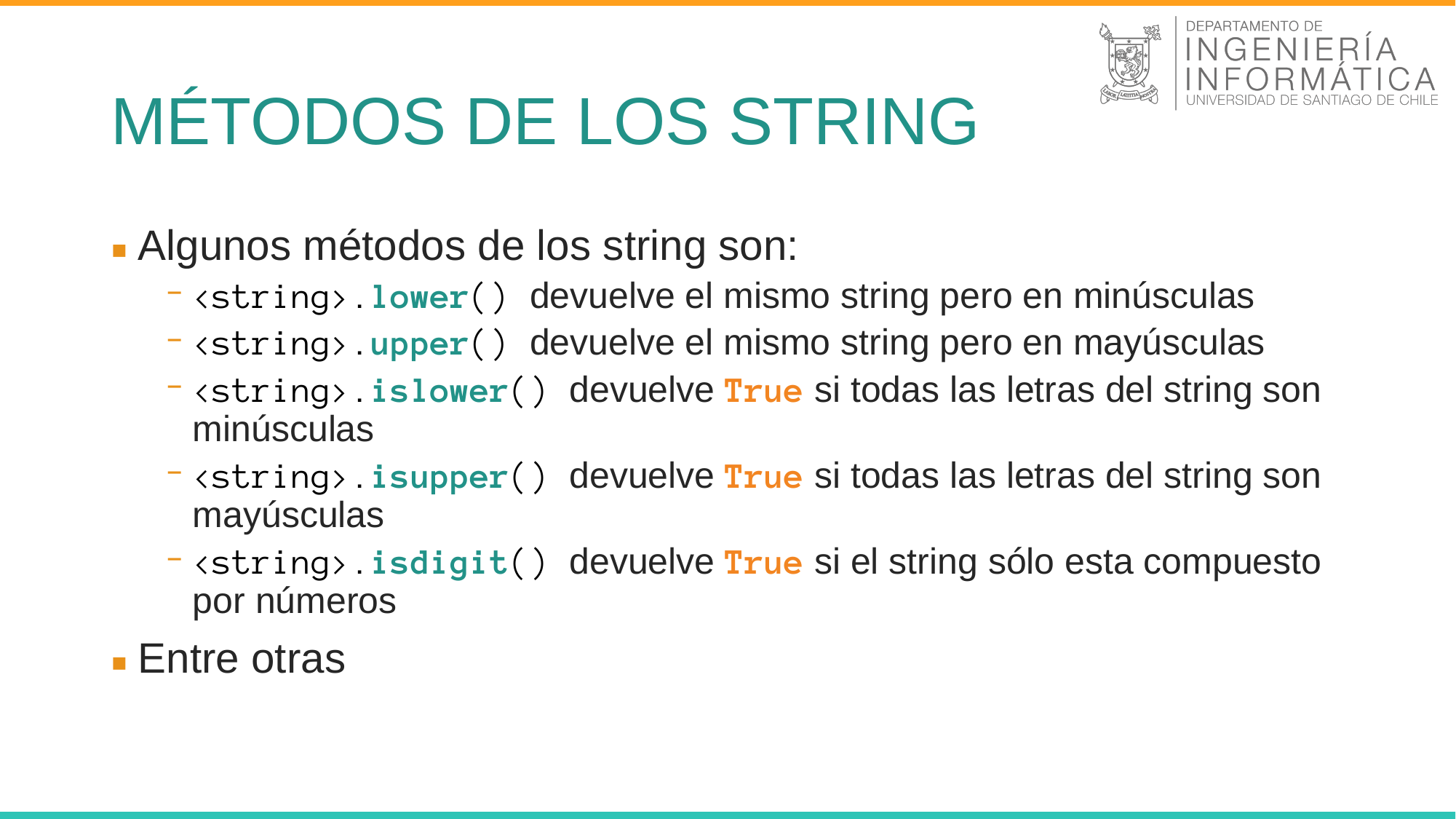

# MÉTODOS DE LOS STRING
Algunos métodos de los string son:
<string>.lower() devuelve el mismo string pero en minúsculas
<string>.upper() devuelve el mismo string pero en mayúsculas
<string>.islower() devuelve True si todas las letras del string son minúsculas
<string>.isupper() devuelve True si todas las letras del string son mayúsculas
<string>.isdigit() devuelve True si el string sólo esta compuesto por números
Entre otras